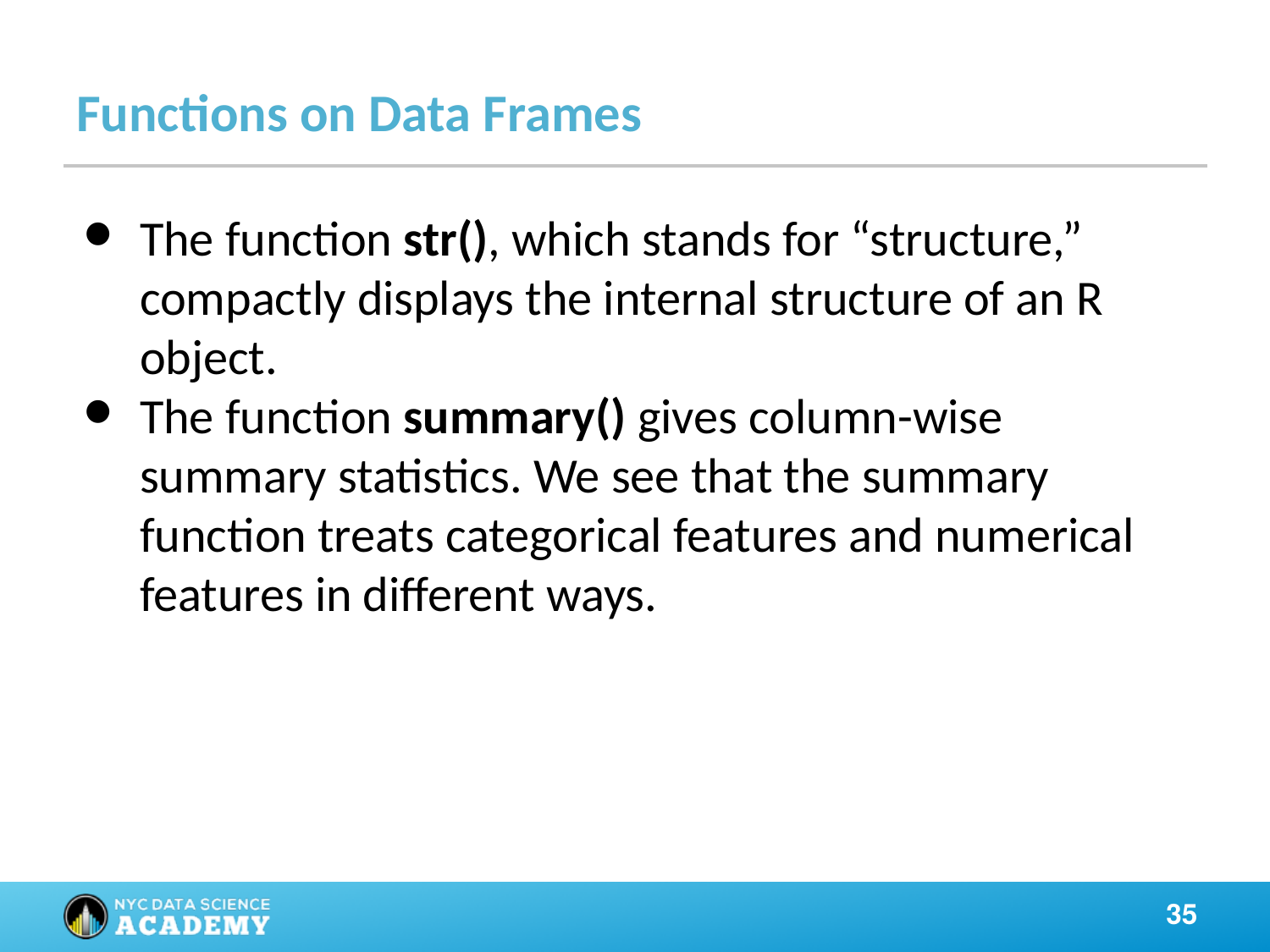

# Functions on Data Frames
The function str(), which stands for “structure,” compactly displays the internal structure of an R object.
The function summary() gives column-wise summary statistics. We see that the summary function treats categorical features and numerical features in different ways.
35